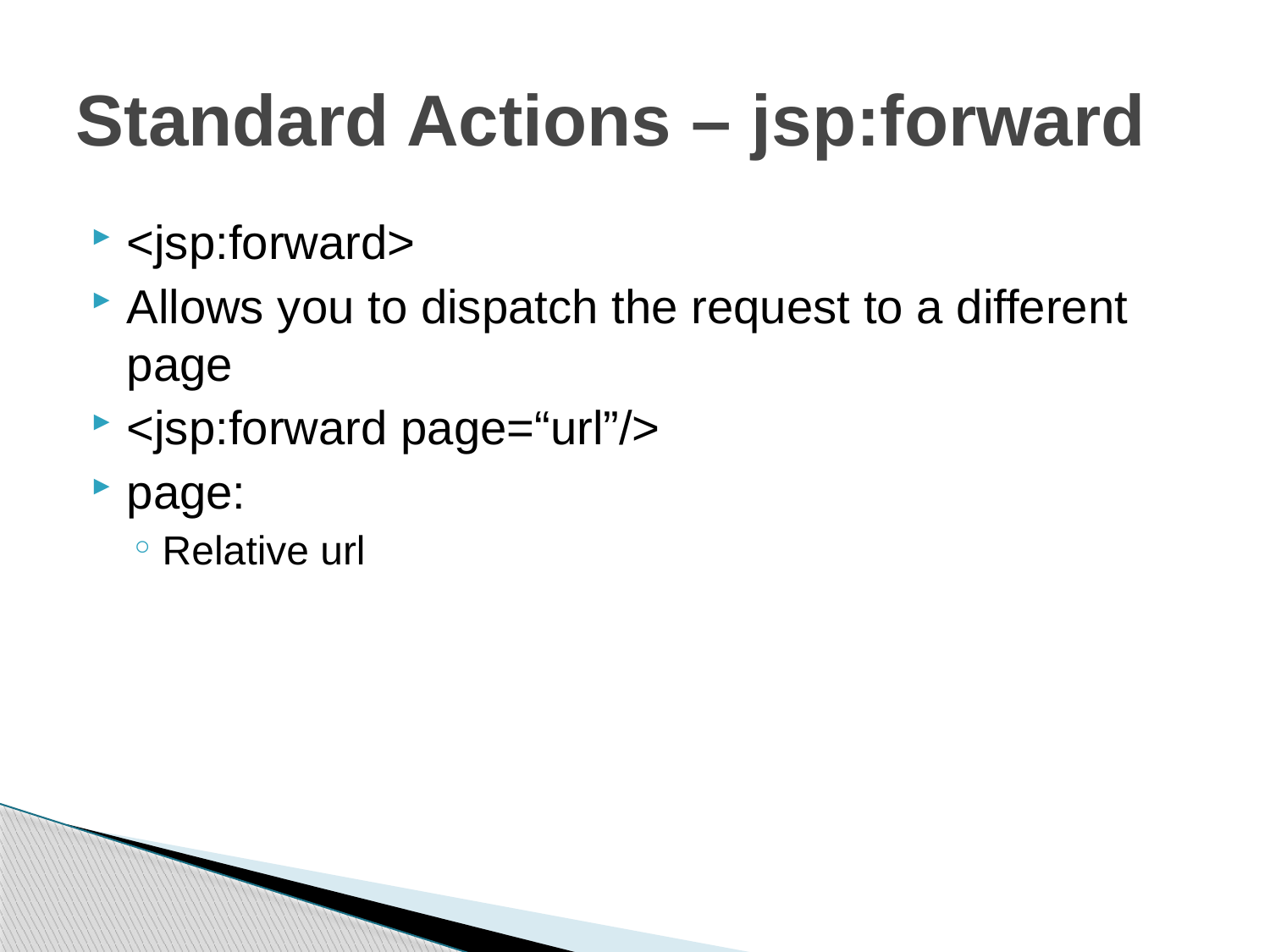

# Standard Actions – jsp:forward
<jsp:forward>
Allows you to dispatch the request to a different page
<jsp:forward page=“url”/>
page:
Relative url